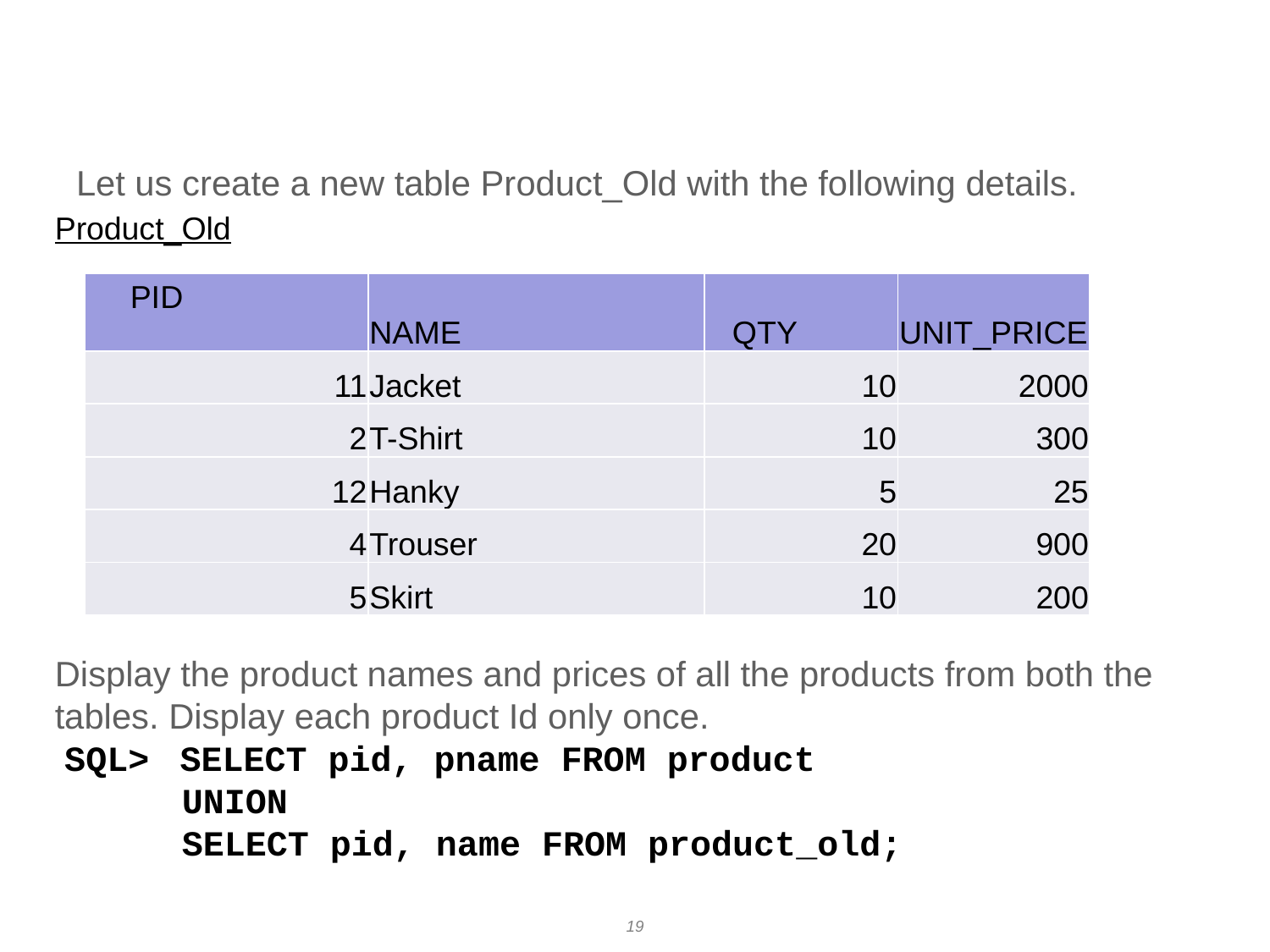

# Example
Let us create a new table Product_Old with the following details.

Product_Old
| PID | NAME | QTY | UNIT\_PRICE |
| --- | --- | --- | --- |
| 11 | Jacket | 10 | 2000 |
| 2 | T-Shirt | 10 | 300 |
| 12 | Hanky | 5 | 25 |
| 4 | Trouser | 20 | 900 |
| 5 | Skirt | 10 | 200 |
Display the product names and prices of all the products from both the tables. Display each product Id only once.
 SQL>  SELECT pid, pname FROM product
	UNION
	SELECT pid, name FROM product_old;
19